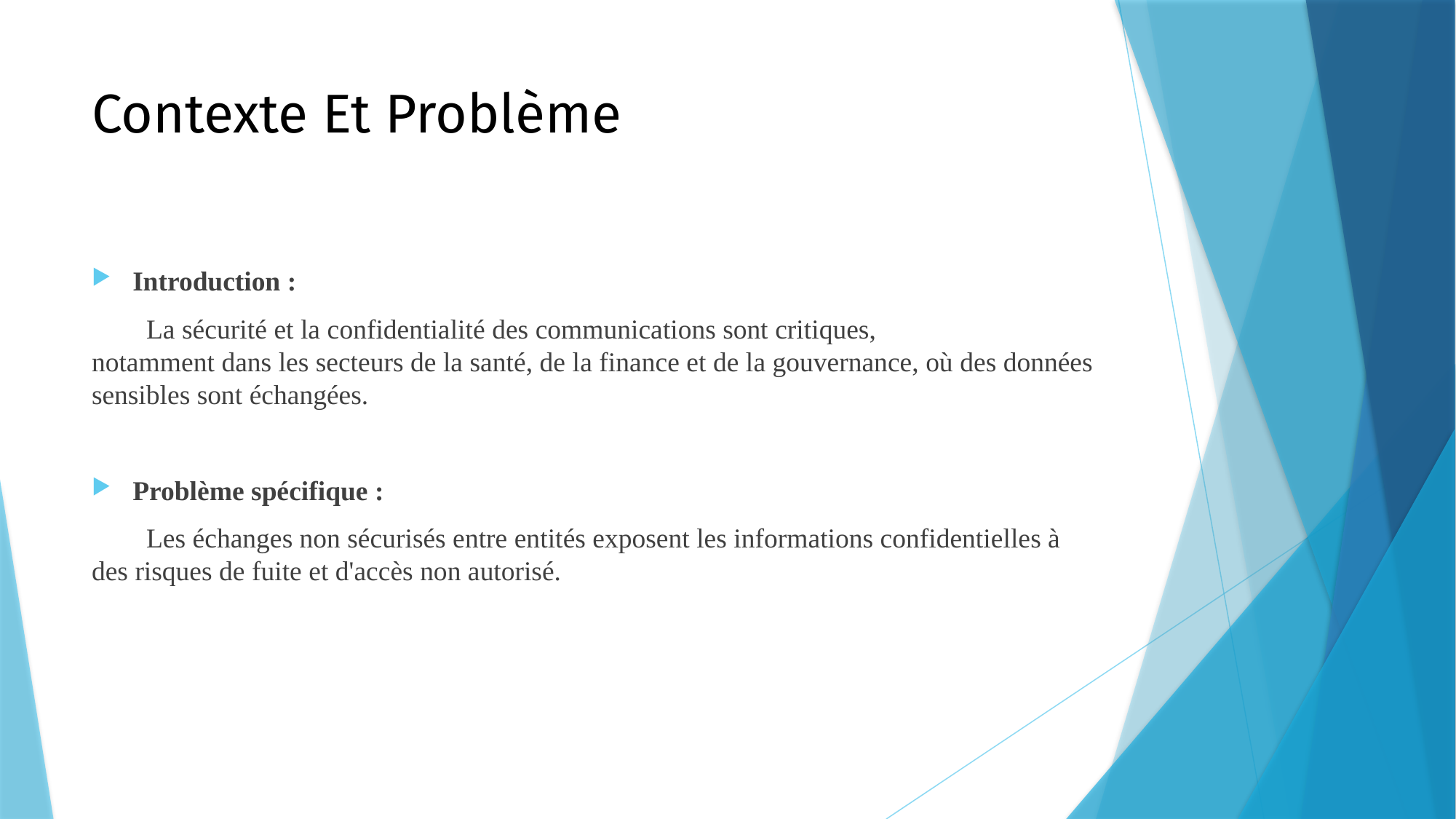

# Contexte Et Problème
Introduction :
  La sécurité et la confidentialité des communications sont critiques,     notamment dans les secteurs de la santé, de la finance et de la gouvernance, où des données sensibles sont échangées.

Problème spécifique :
  Les échanges non sécurisés entre entités exposent les informations confidentielles à des risques de fuite et d'accès non autorisé.